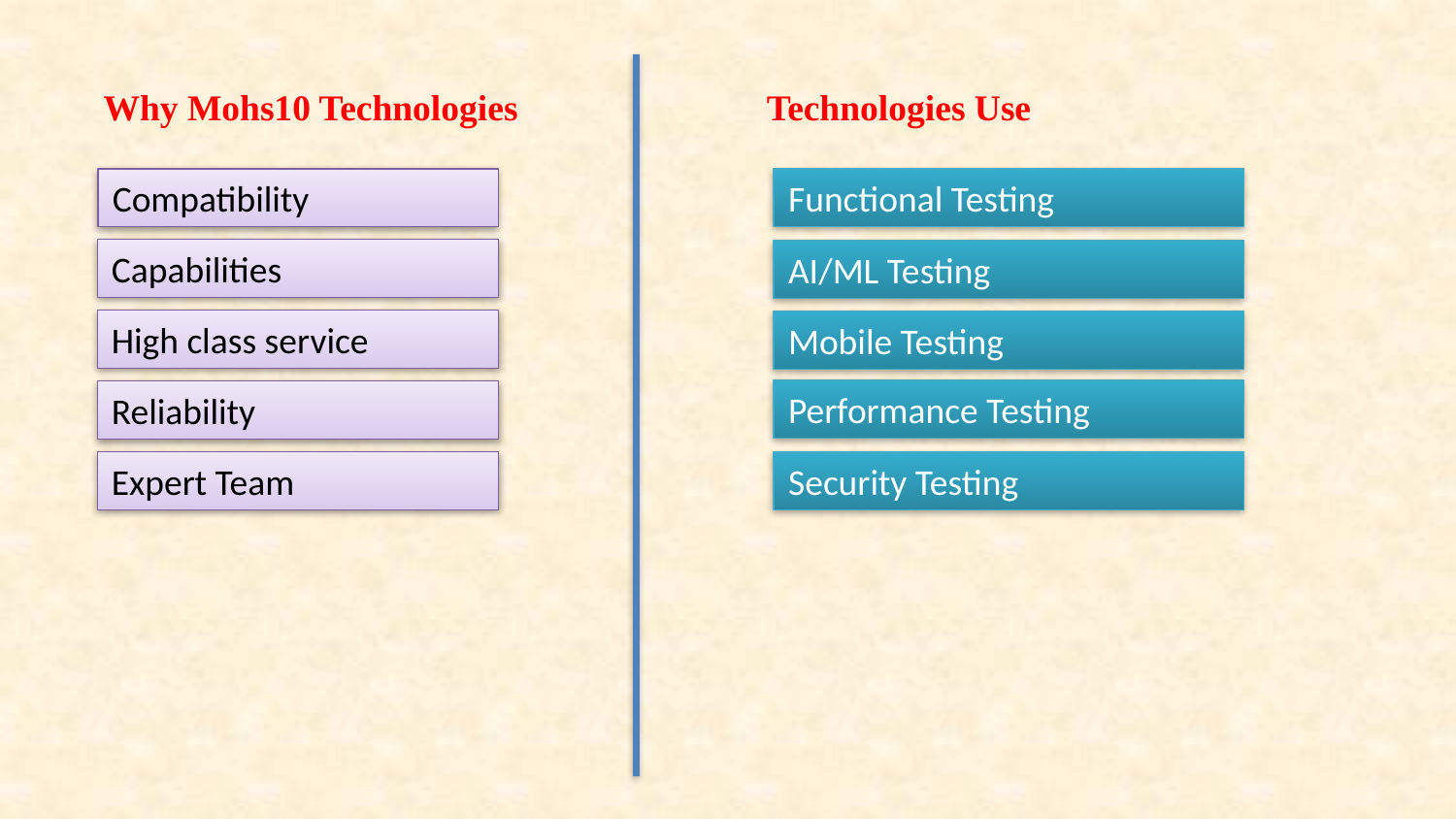

Why Mohs10 Technologies
Technologies Use
Compatibility
Capabilities
High class service
Reliability
Expert Team
Functional Testing
AI/ML Testing
Mobile Testing
Performance Testing
Security Testing